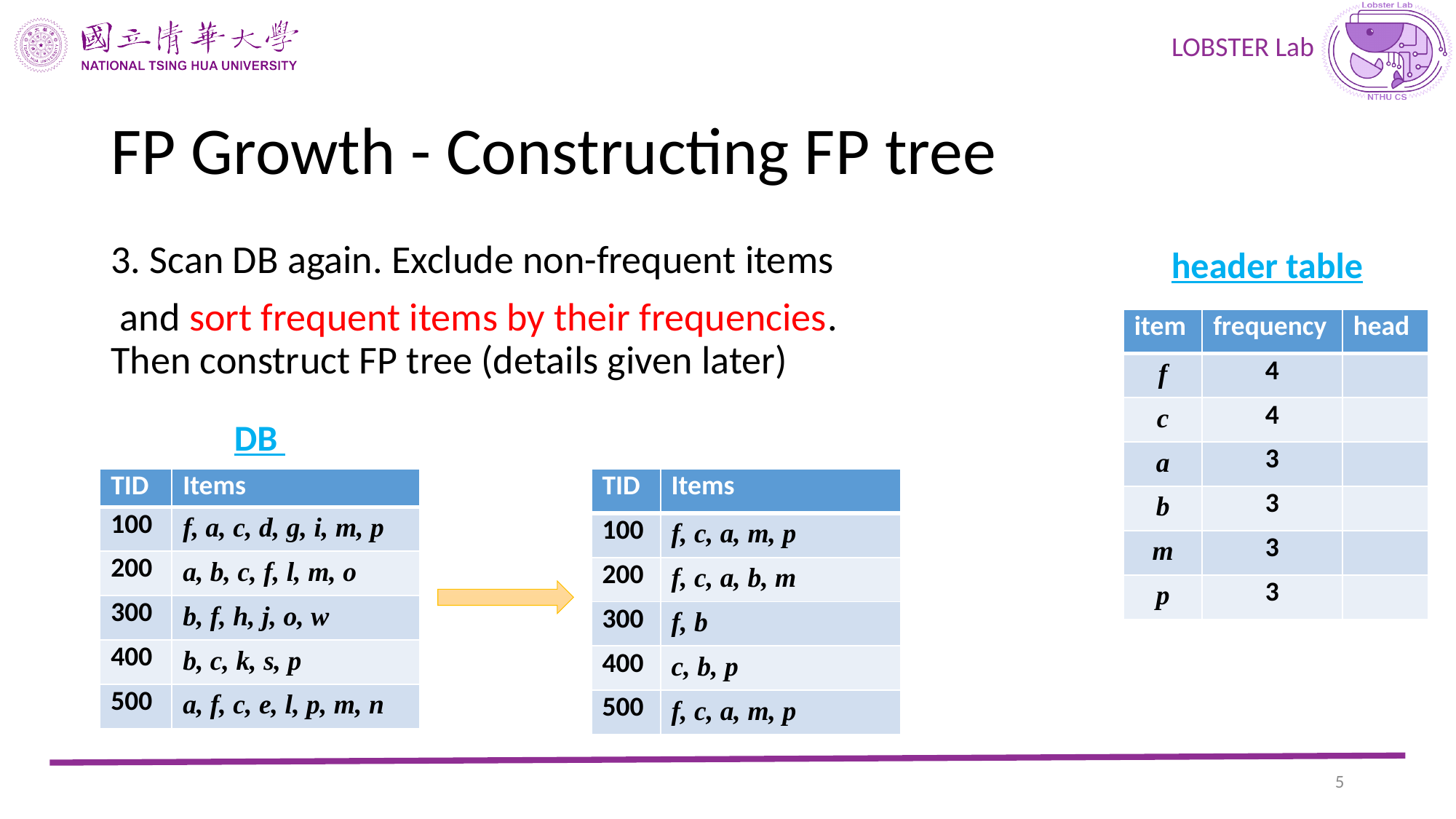

# FP Growth - Constructing FP tree
3. Scan DB again. Exclude non-frequent items
 and sort frequent items by their frequencies.
Then construct FP tree (details given later)

header table
| item | frequency | head |
| --- | --- | --- |
| f | 4 |  |
| c | 4 |  |
| a | 3 |  |
| b | 3 |  |
| m | 3 |  |
| p | 3 |  |
DB
| TID | Items |
| --- | --- |
| 100 | f, a, c, d, g, i, m, p |
| 200 | a, b, c, f, l, m, o |
| 300 | b, f, h, j, o, w |
| 400 | b, c, k, s, p |
| 500 | a, f, c, e, l, p, m, n |
| TID | Items |
| --- | --- |
| 100 | f, c, a, m, p |
| 200 | f, c, a, b, m |
| 300 | f, b |
| 400 | c, b, p |
| 500 | f, c, a, m, p |

5